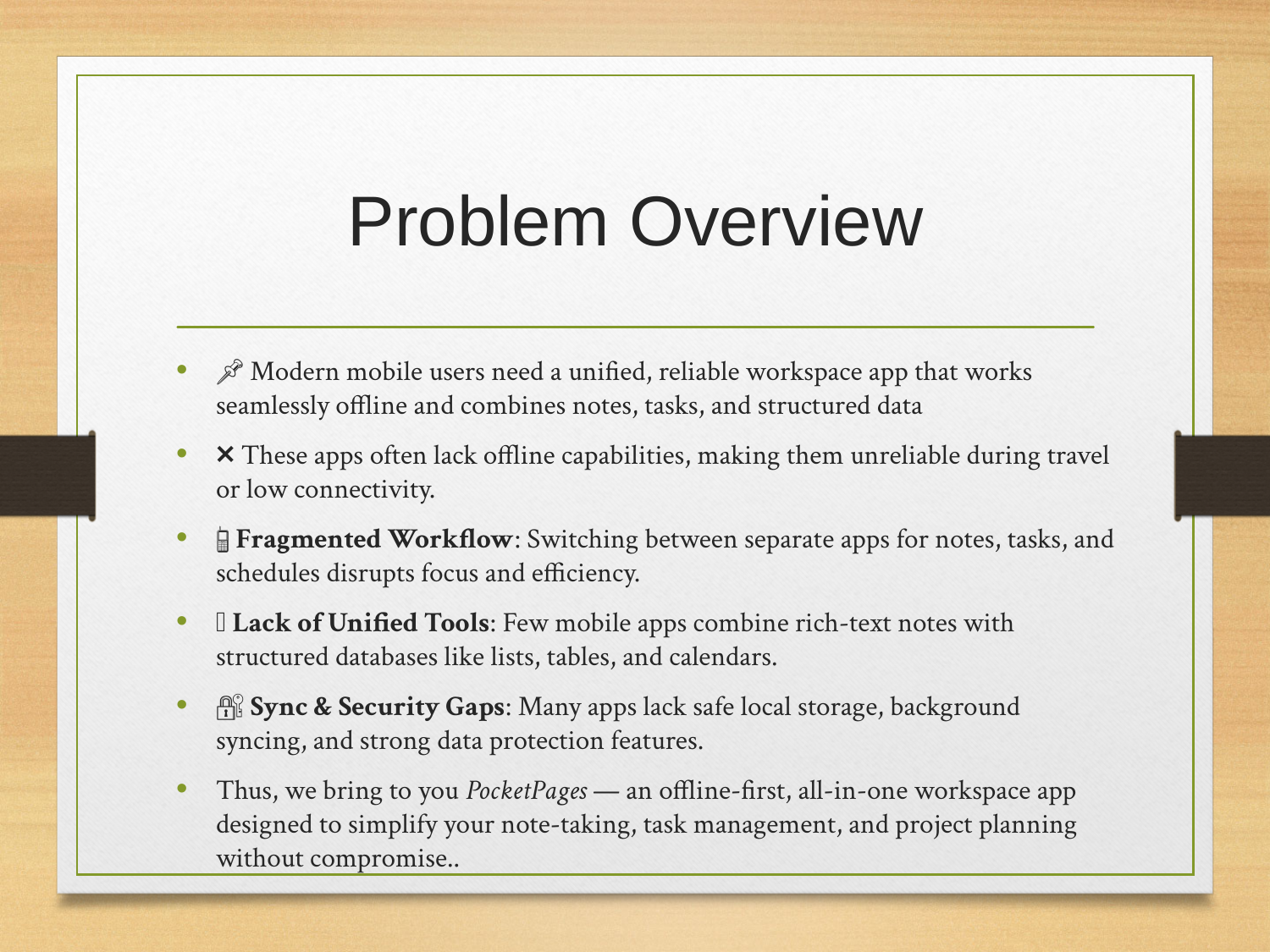

# Problem Overview
📌 Modern mobile users need a unified, reliable workspace app that works seamlessly offline and combines notes, tasks, and structured data
❌ These apps often lack offline capabilities, making them unreliable during travel or low connectivity.
📱 Fragmented Workflow: Switching between separate apps for notes, tasks, and schedules disrupts focus and efficiency.
🧾 Lack of Unified Tools: Few mobile apps combine rich-text notes with structured databases like lists, tables, and calendars.
🔐 Sync & Security Gaps: Many apps lack safe local storage, background syncing, and strong data protection features.
Thus, we bring to you PocketPages — an offline-first, all-in-one workspace app designed to simplify your note-taking, task management, and project planning without compromise..